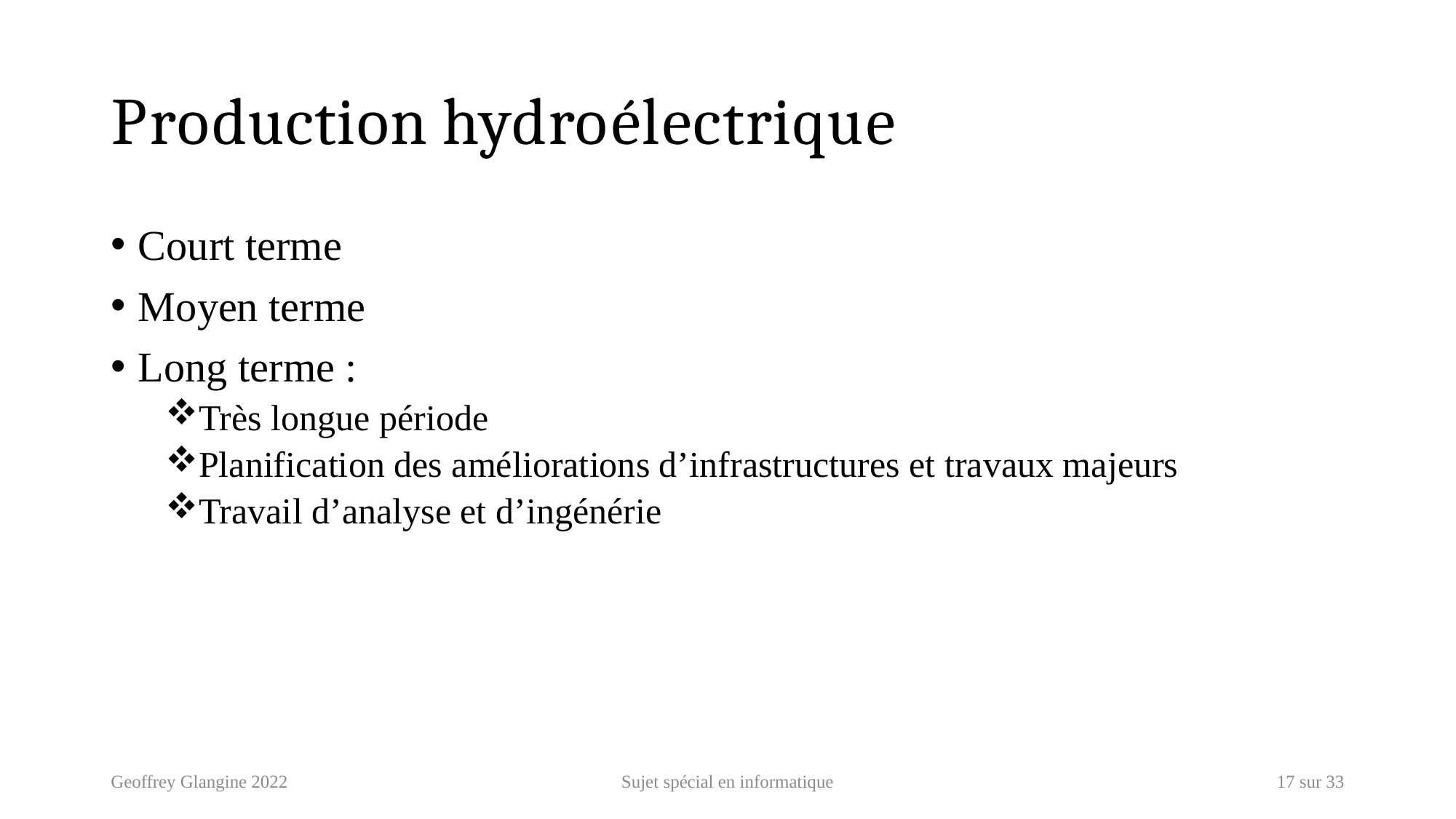

# Production hydroélectrique
Court terme
Moyen terme
Long terme :
Très longue période
Planification des améliorations d’infrastructures et travaux majeurs
Travail d’analyse et d’ingénérie
Geoffrey Glangine 2022
Sujet spécial en informatique
17 sur 33